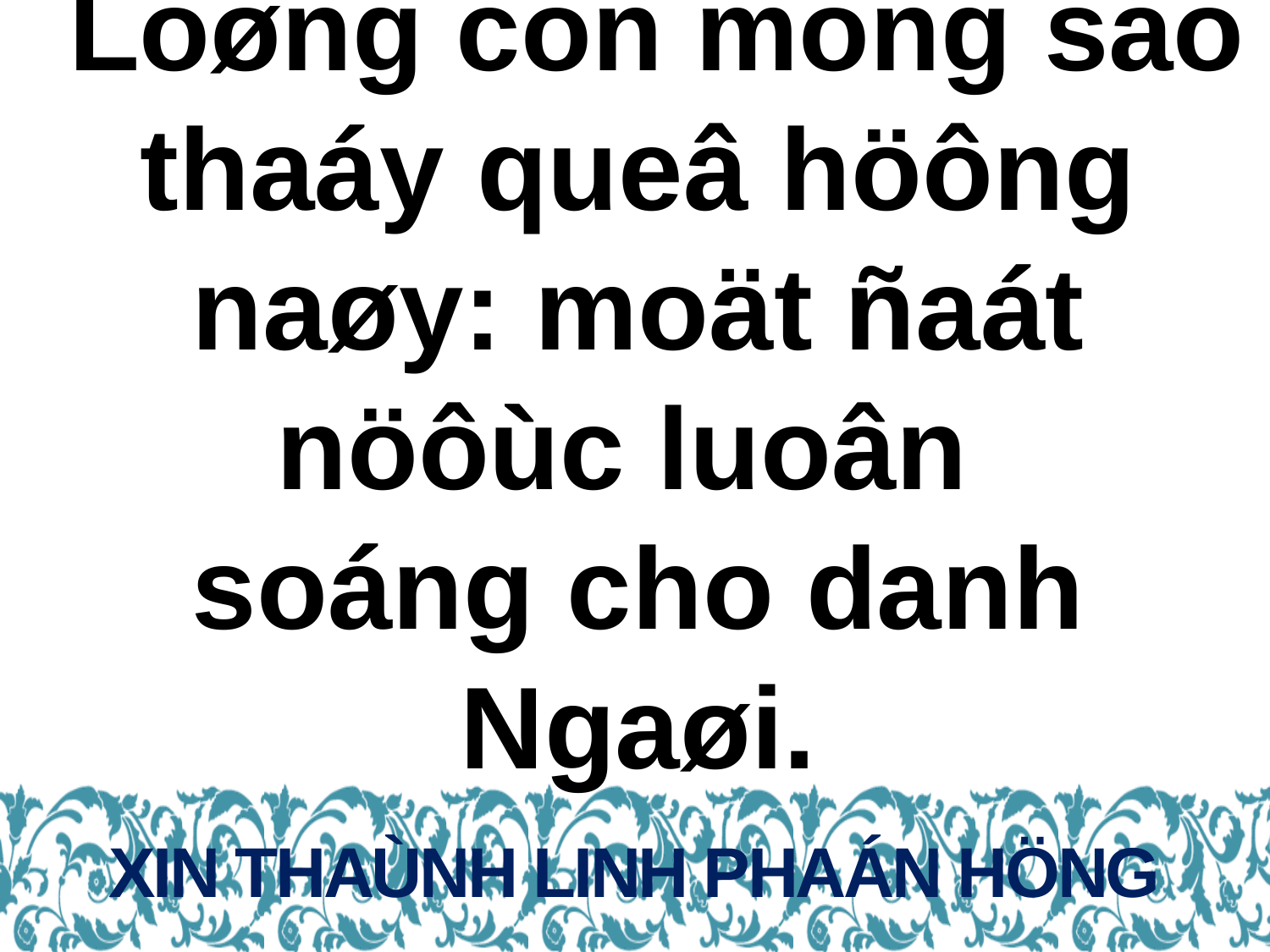

Loøng con mong sao thaáy queâ höông naøy: moät ñaát nöôùc luoân
soáng cho danh Ngaøi.
XIN THAÙNH LINH PHAÁN HÖNG